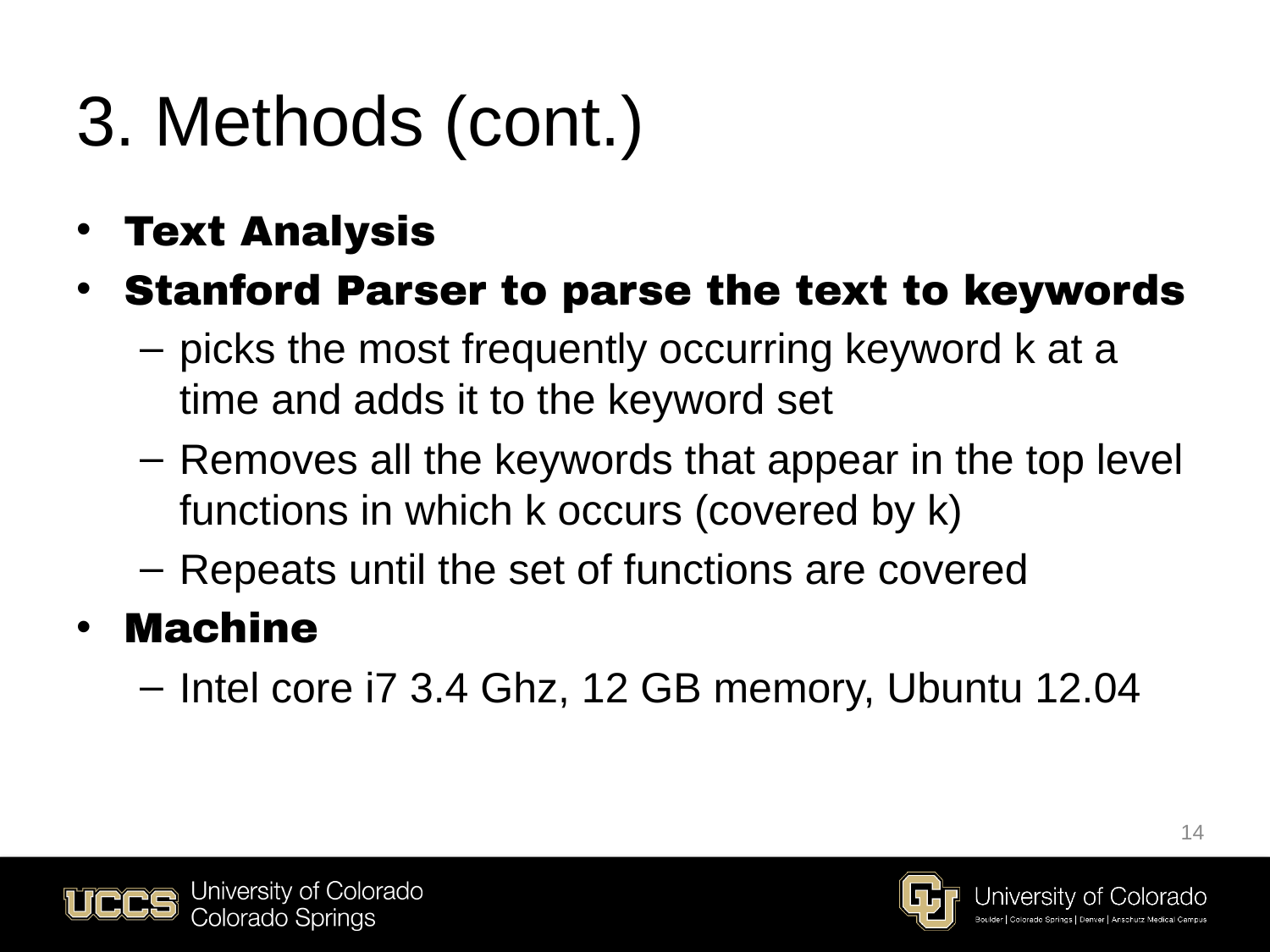

# 3. Methods (cont.)
Text Analysis
Stanford Parser to parse the text to keywords
picks the most frequently occurring keyword k at a time and adds it to the keyword set
Removes all the keywords that appear in the top level functions in which k occurs (covered by k)
Repeats until the set of functions are covered
Machine
Intel core i7 3.4 Ghz, 12 GB memory, Ubuntu 12.04
14